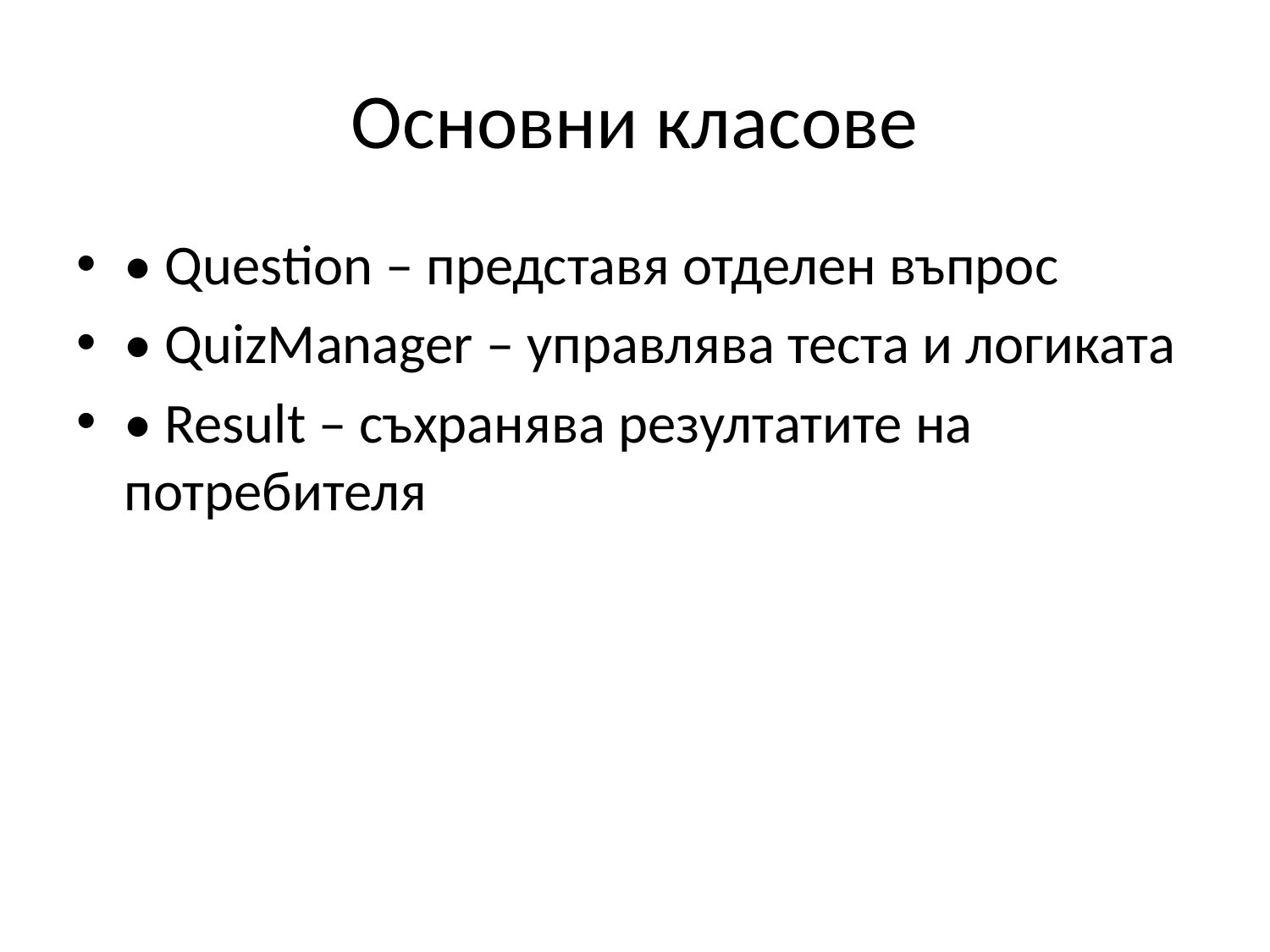

# Основни класове
• Question – представя отделен въпрос
• QuizManager – управлява теста и логиката
• Result – съхранява резултатите на потребителя